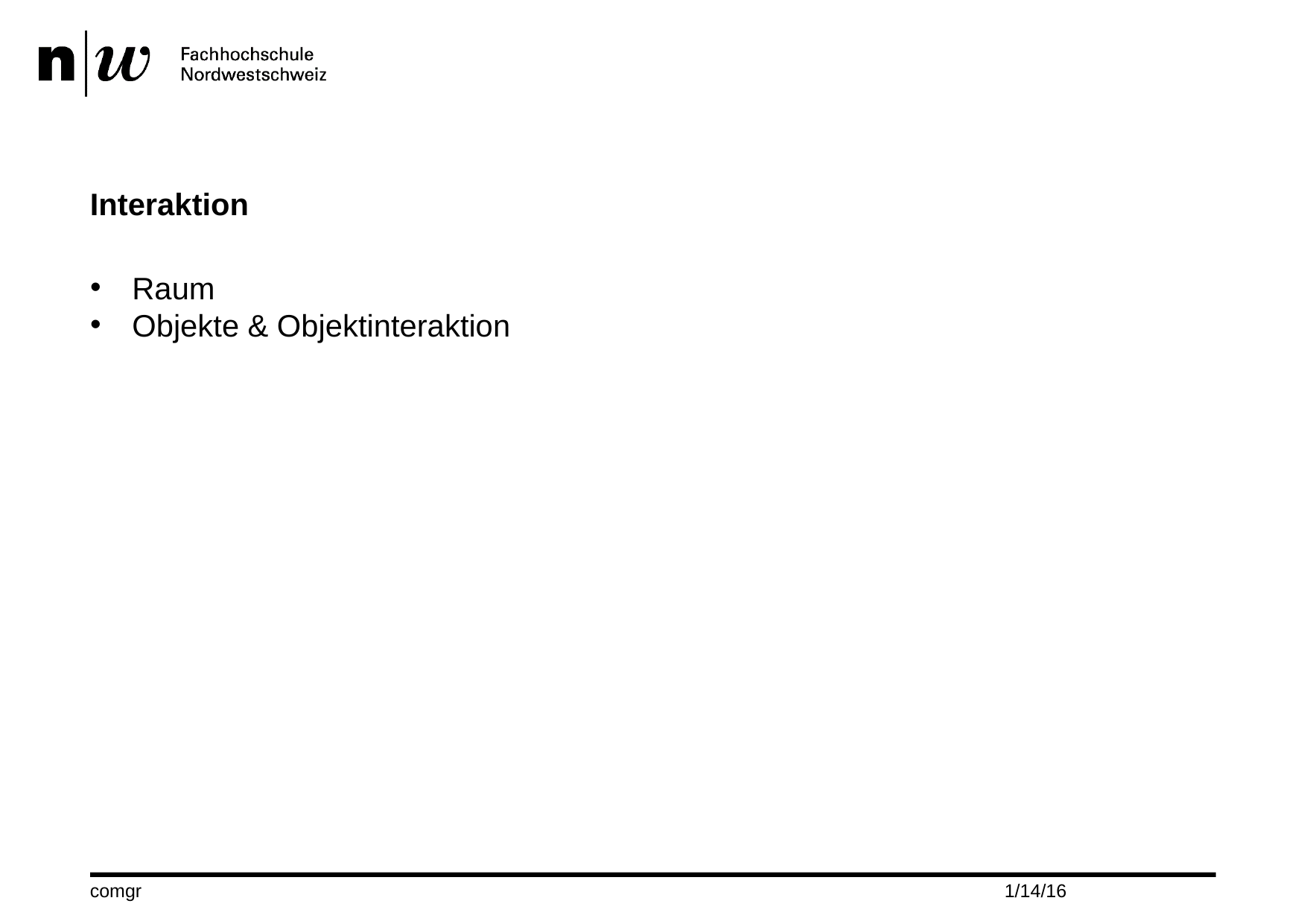

Interaktion
Raum
Objekte & Objektinteraktion
comgr
1/14/16